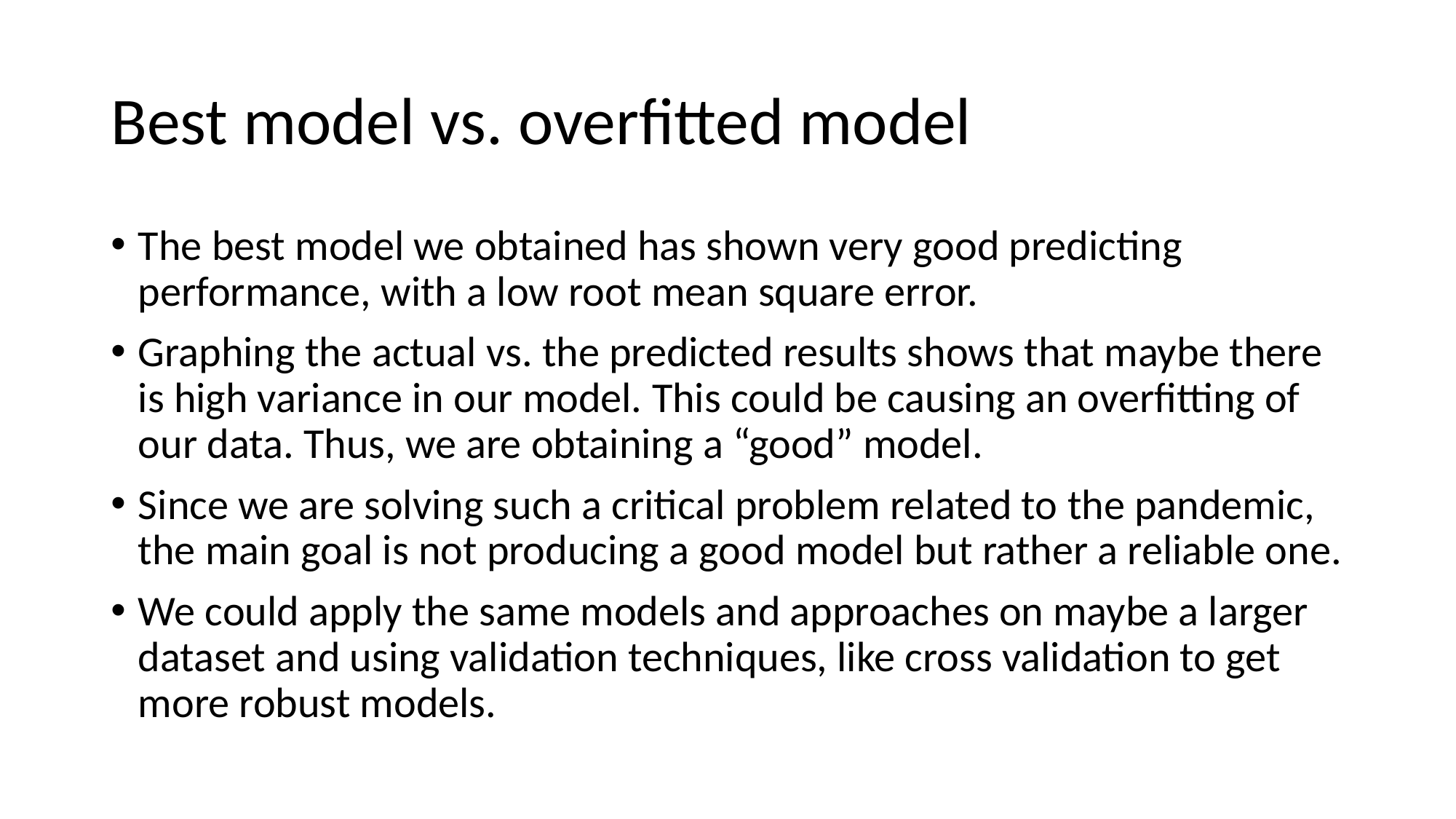

# Best model vs. overfitted model
The best model we obtained has shown very good predicting performance, with a low root mean square error.
Graphing the actual vs. the predicted results shows that maybe there is high variance in our model. This could be causing an overfitting of our data. Thus, we are obtaining a “good” model.
Since we are solving such a critical problem related to the pandemic, the main goal is not producing a good model but rather a reliable one.
We could apply the same models and approaches on maybe a larger dataset and using validation techniques, like cross validation to get more robust models.